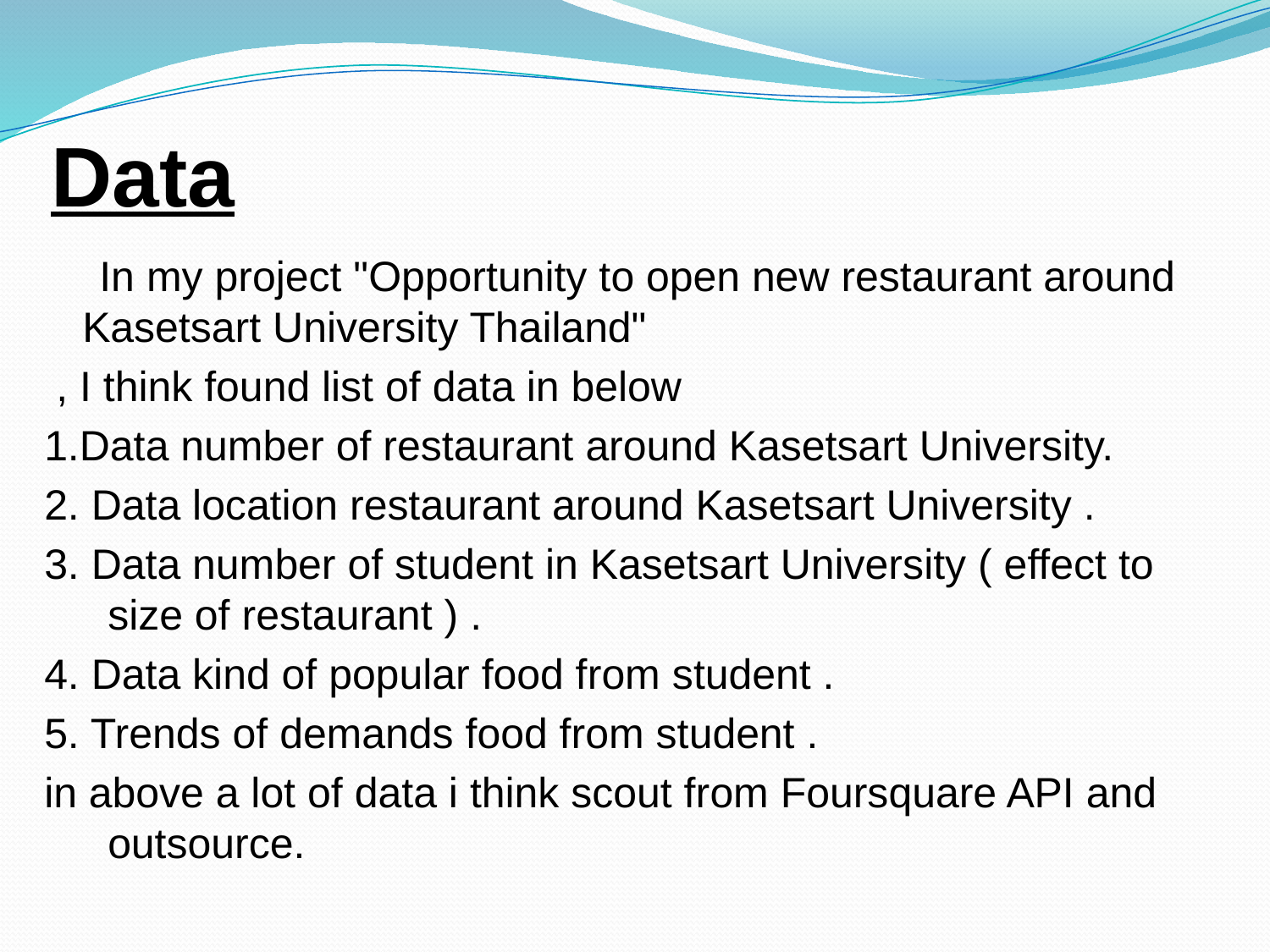

Data
     In my project "Opportunity to open new restaurant around Kasetsart University Thailand"
 , I think found list of data in below
1.Data number of restaurant around Kasetsart University.
2. Data location restaurant around Kasetsart University .
3. Data number of student in Kasetsart University ( effect to size of restaurant ) .
4. Data kind of popular food from student .
5. Trends of demands food from student .
in above a lot of data i think scout from Foursquare API and outsource.